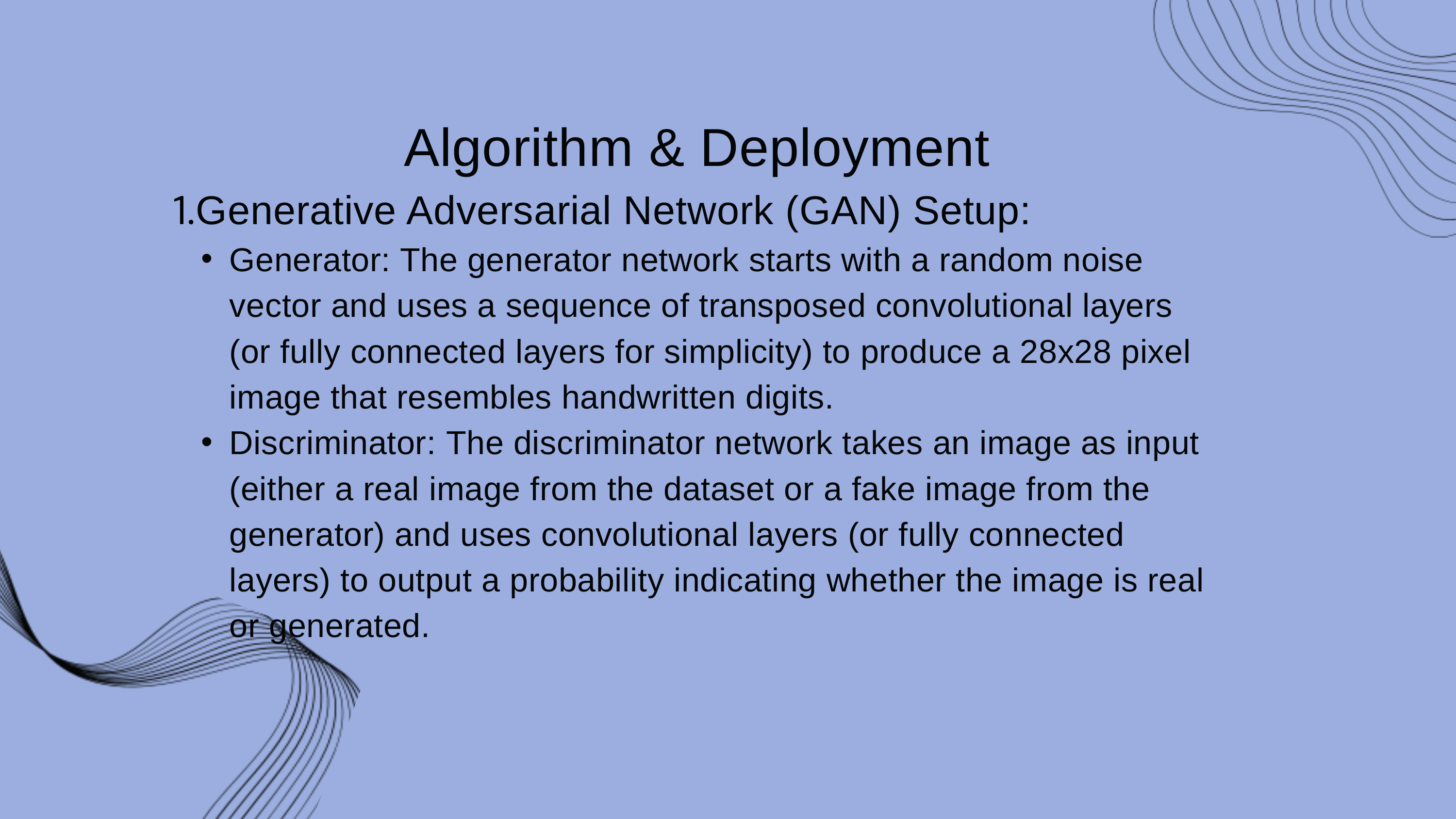

Algorithm & Deployment
1.Generative Adversarial Network (GAN) Setup:
Generator: The generator network starts with a random noise vector and uses a sequence of transposed convolutional layers (or fully connected layers for simplicity) to produce a 28x28 pixel image that resembles handwritten digits.
Discriminator: The discriminator network takes an image as input (either a real image from the dataset or a fake image from the generator) and uses convolutional layers (or fully connected layers) to output a probability indicating whether the image is real or generated.

PROPOSED SOLUTION